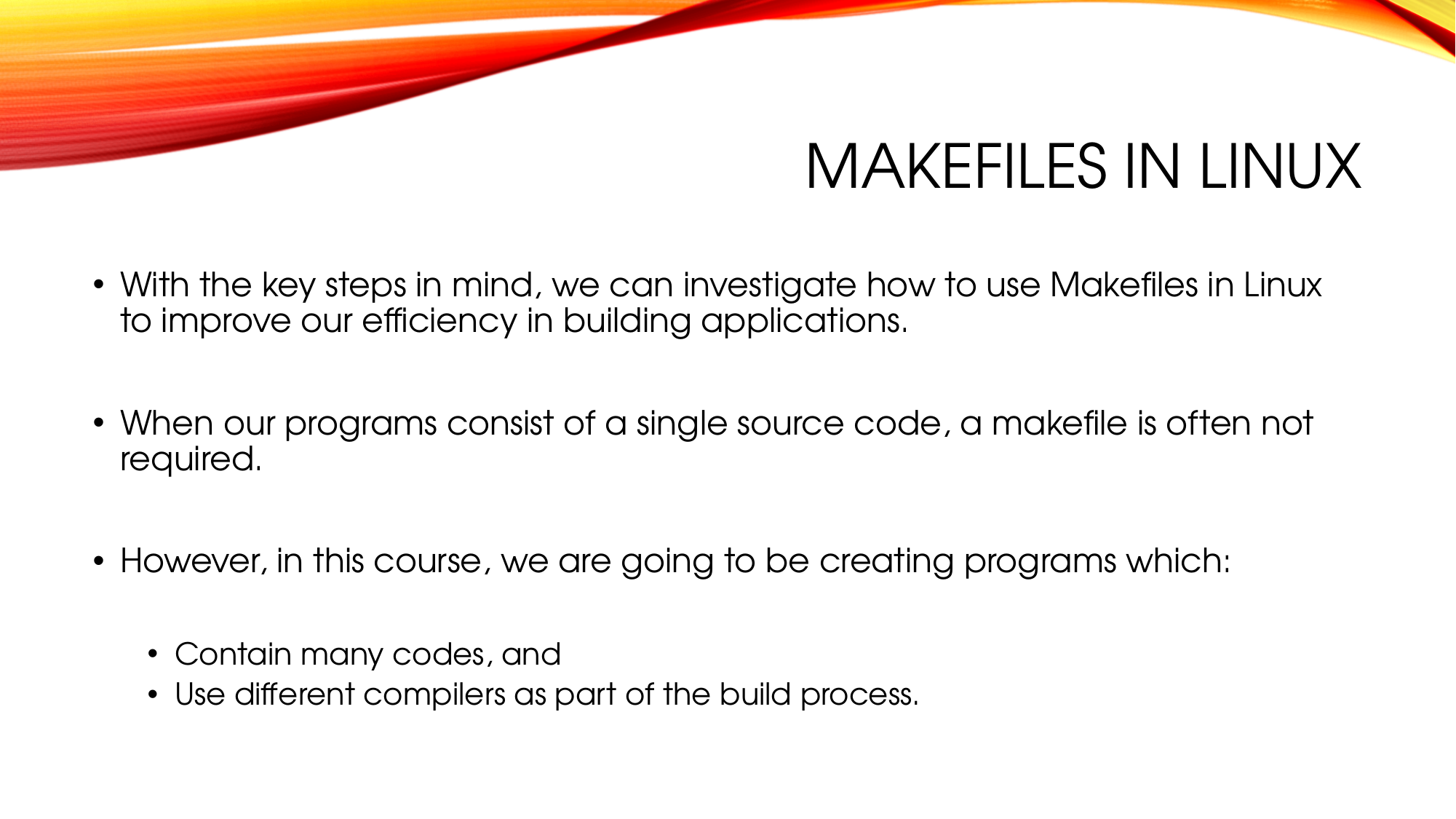

# MAKEFILES IN LINUX
With the key steps in mind, we can investigate how to use Makefiles in Linux to improve our efficiency in building applications.

When our programs consist of a single source code, a makefile is often not required.

However, in this course, we are going to be creating programs which:

Contain many codes, and
Use different compilers as part of the build process.